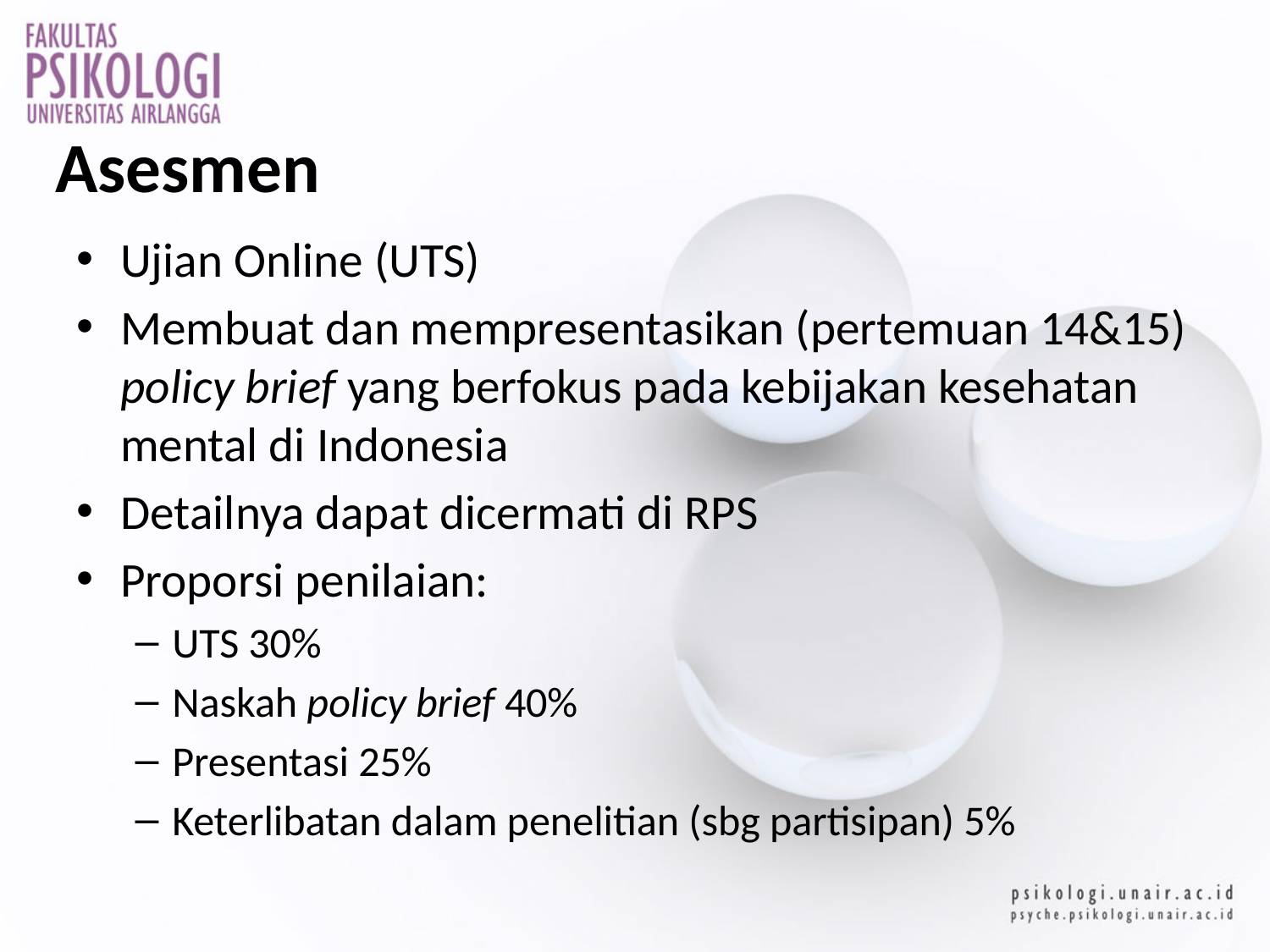

# Asesmen
Ujian Online (UTS)
Membuat dan mempresentasikan (pertemuan 14&15) policy brief yang berfokus pada kebijakan kesehatan mental di Indonesia
Detailnya dapat dicermati di RPS
Proporsi penilaian:
UTS 30%
Naskah policy brief 40%
Presentasi 25%
Keterlibatan dalam penelitian (sbg partisipan) 5%